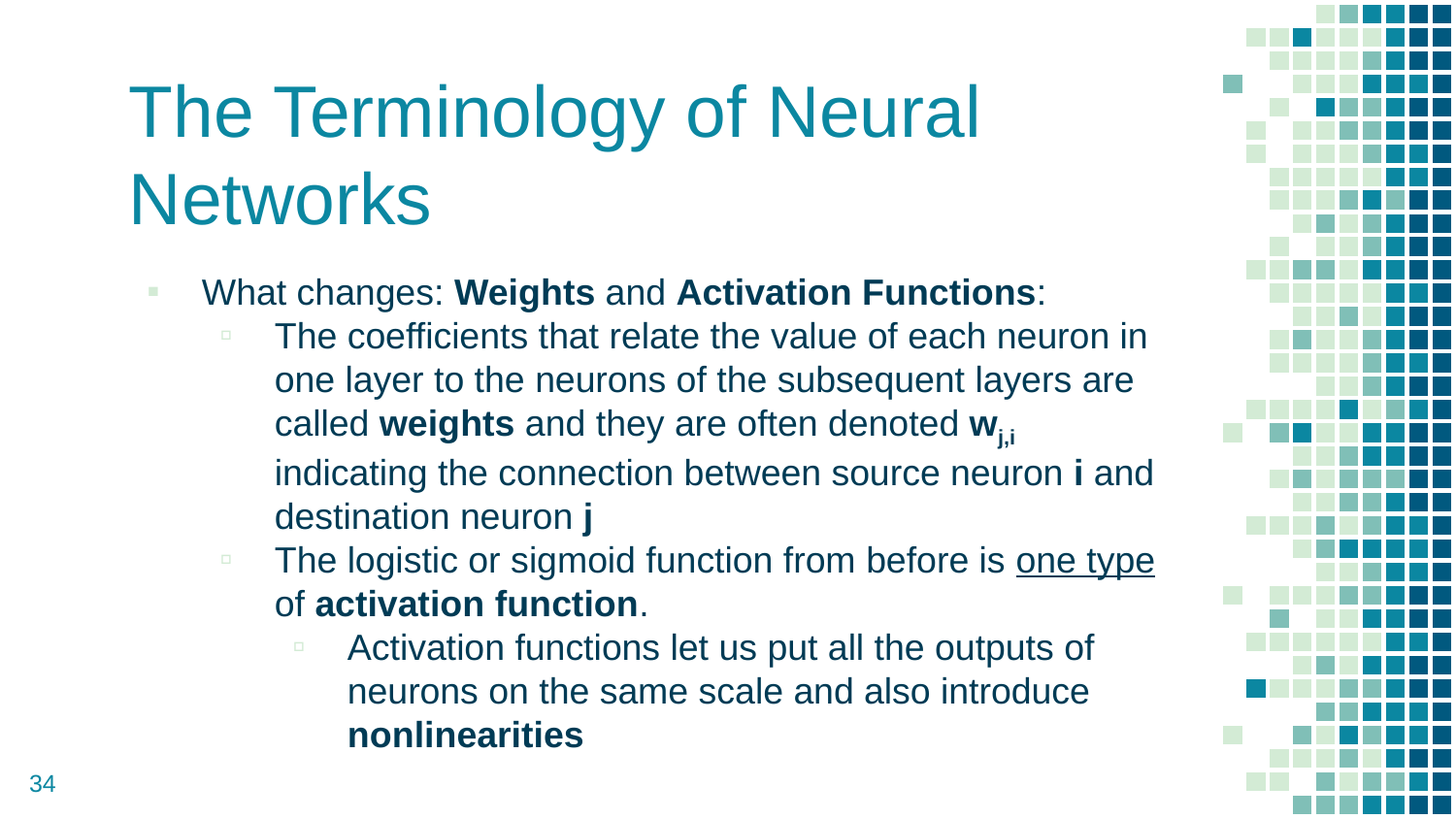

# The Terminology of Neural Networks
What changes: Weights and Activation Functions:
The coefficients that relate the value of each neuron in one layer to the neurons of the subsequent layers are called weights and they are often denoted wj,i indicating the connection between source neuron i and destination neuron j
The logistic or sigmoid function from before is one type of activation function.
Activation functions let us put all the outputs of neurons on the same scale and also introduce nonlinearities
34